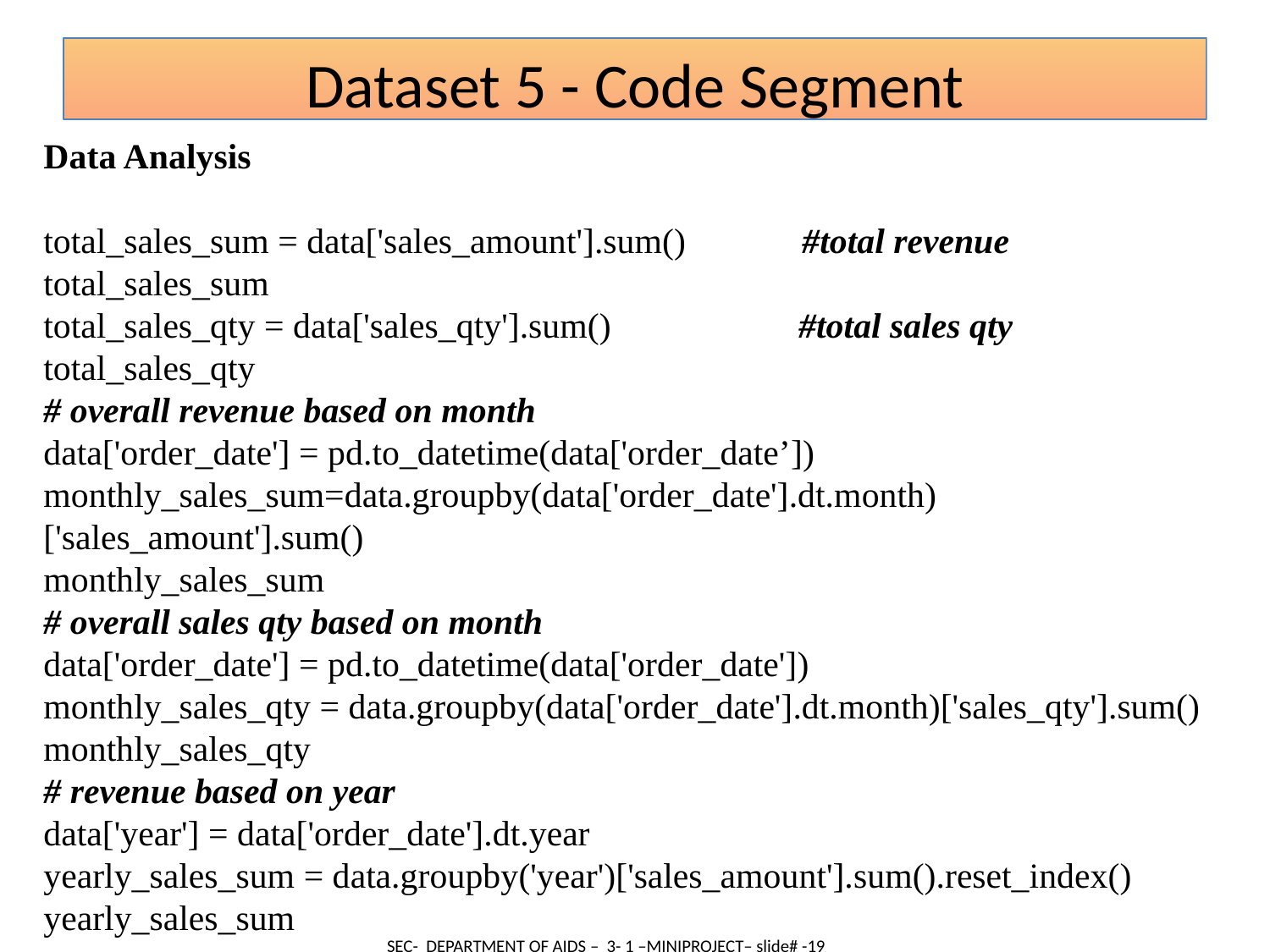

Dataset 5 - Code Segment
Data Analysis

total_sales_sum = data['sales_amount'].sum()             #total revenue
total_sales_sum
total_sales_qty = data['sales_qty'].sum()                     #total sales qty
total_sales_qty
# overall revenue based on month
data['order_date'] = pd.to_datetime(data['order_date’])
monthly_sales_sum=data.groupby(data['order_date'].dt.month)['sales_amount'].sum()
monthly_sales_sum
# overall sales qty based on month
data['order_date'] = pd.to_datetime(data['order_date'])
monthly_sales_qty = data.groupby(data['order_date'].dt.month)['sales_qty'].sum()
monthly_sales_qty
# revenue based on year
data['year'] = data['order_date'].dt.year
yearly_sales_sum = data.groupby('year')['sales_amount'].sum().reset_index()
yearly_sales_sum